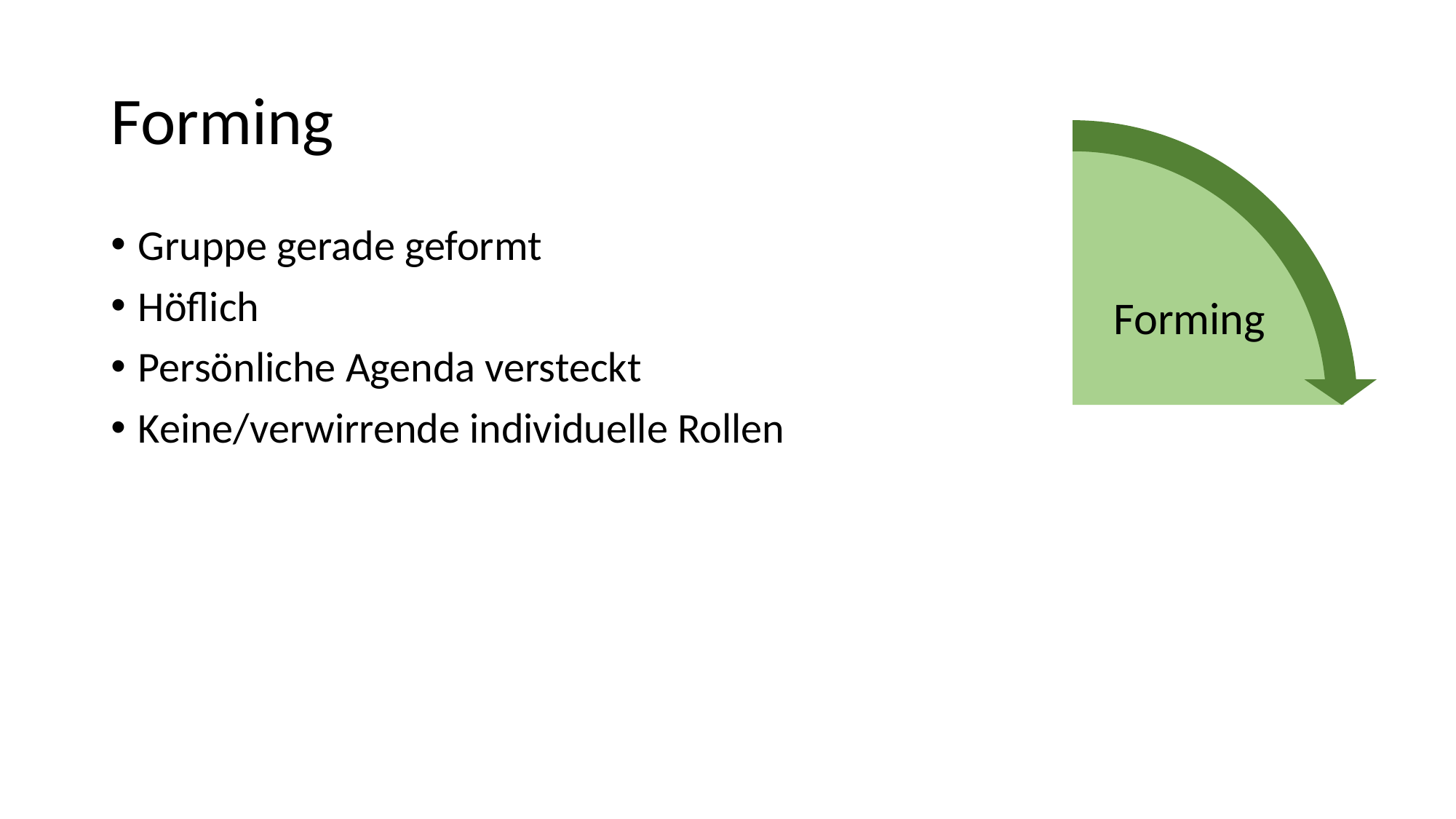

# Forming

Forming
Gruppe gerade geformt
Höflich
Persönliche Agenda versteckt
Keine/verwirrende individuelle Rollen